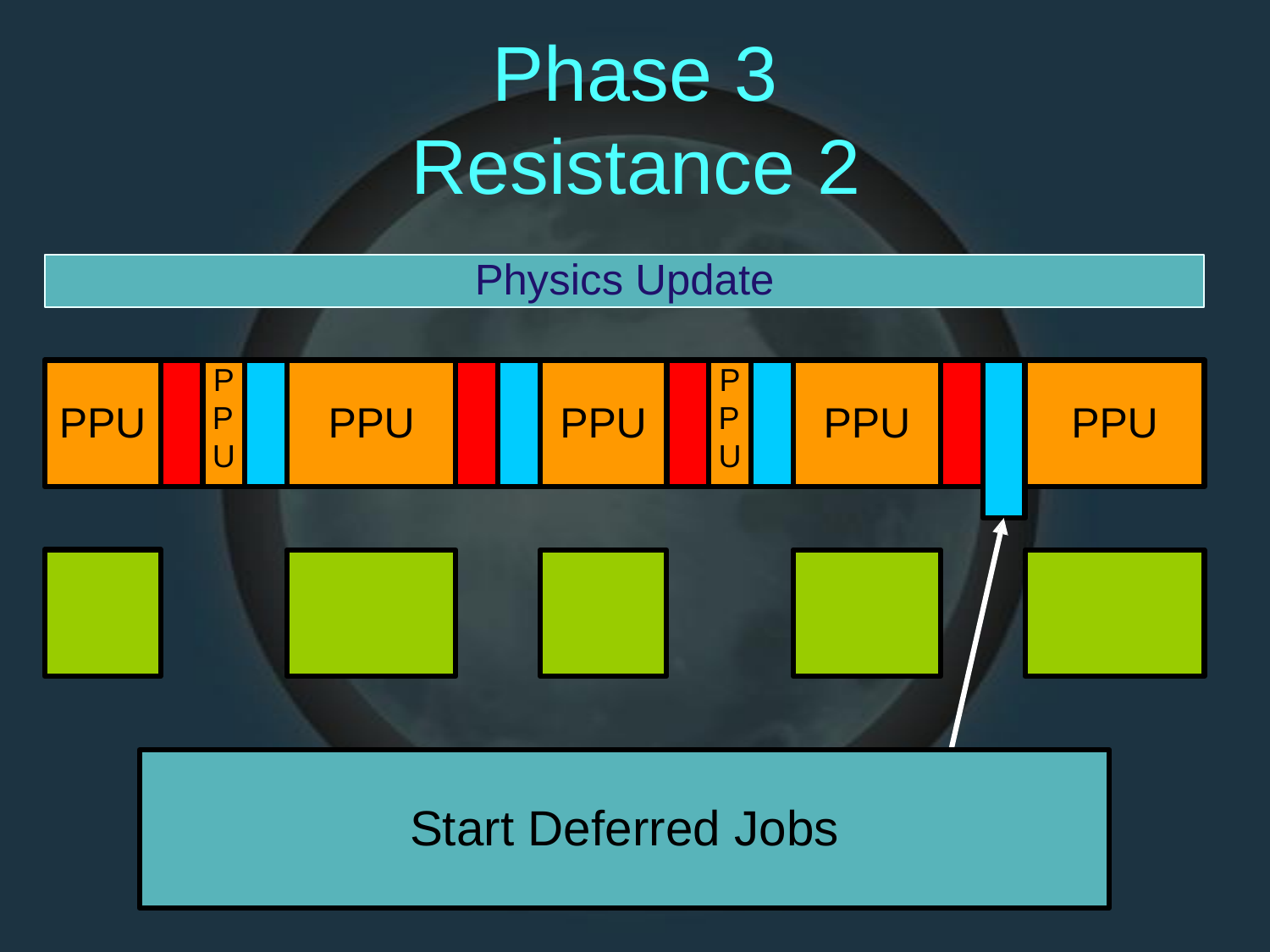

Phase
3
Resistance 2

Physics Update

PPU

P P U

PPU

PPU

P P U

PPU

PPU

Start Deferred Jobs